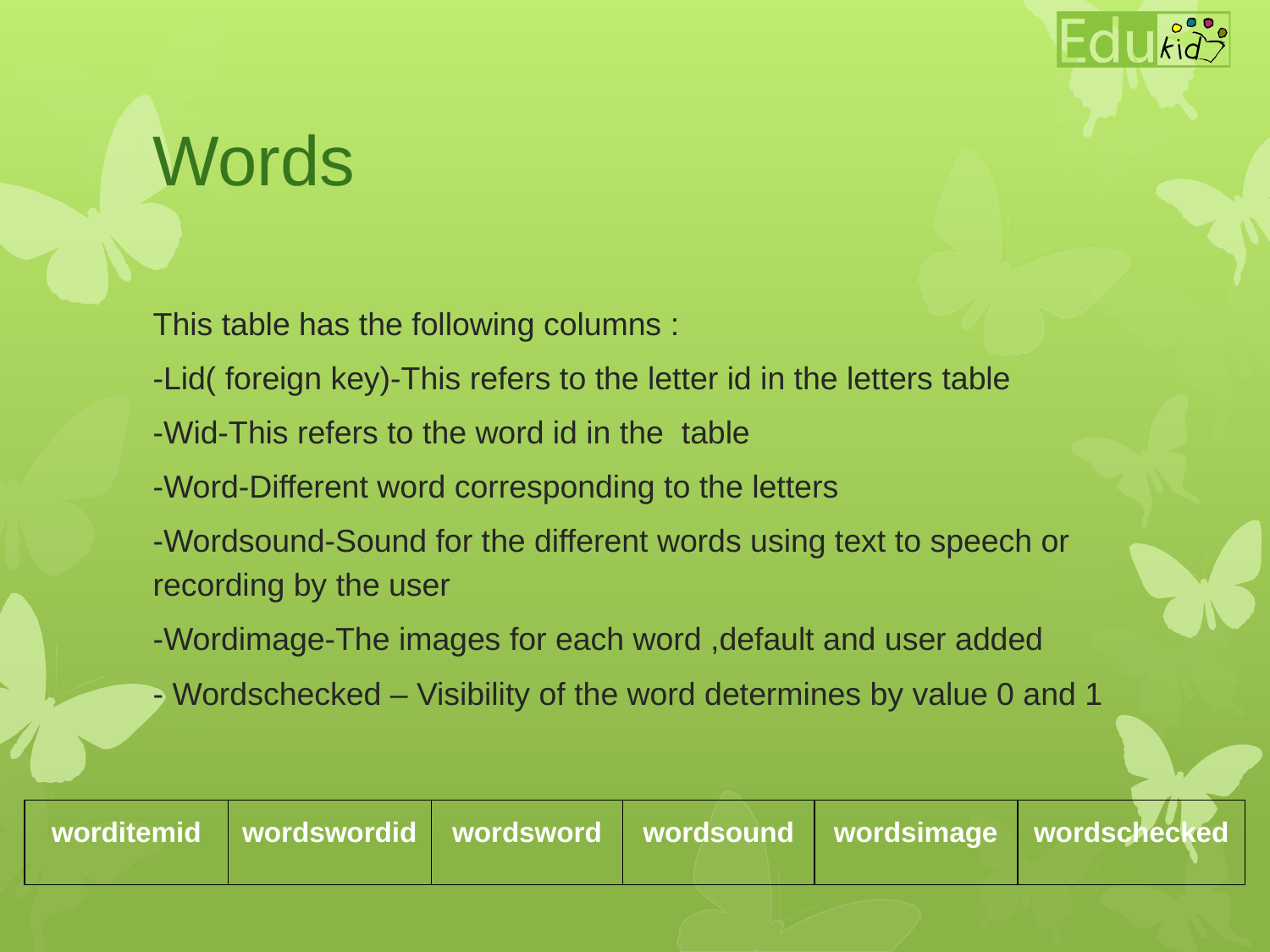

# Words
This table has the following columns :
-Lid( foreign key)-This refers to the letter id in the letters table
-Wid-This refers to the word id in the  table
-Word-Different word corresponding to the letters
-Wordsound-Sound for the different words using text to speech or recording by the user
-Wordimage-The images for each word ,default and user added
- Wordschecked – Visibility of the word determines by value 0 and 1

| worditemid | wordswordid | wordsword | wordsound | wordsimage | wordschecked |
| --- | --- | --- | --- | --- | --- |